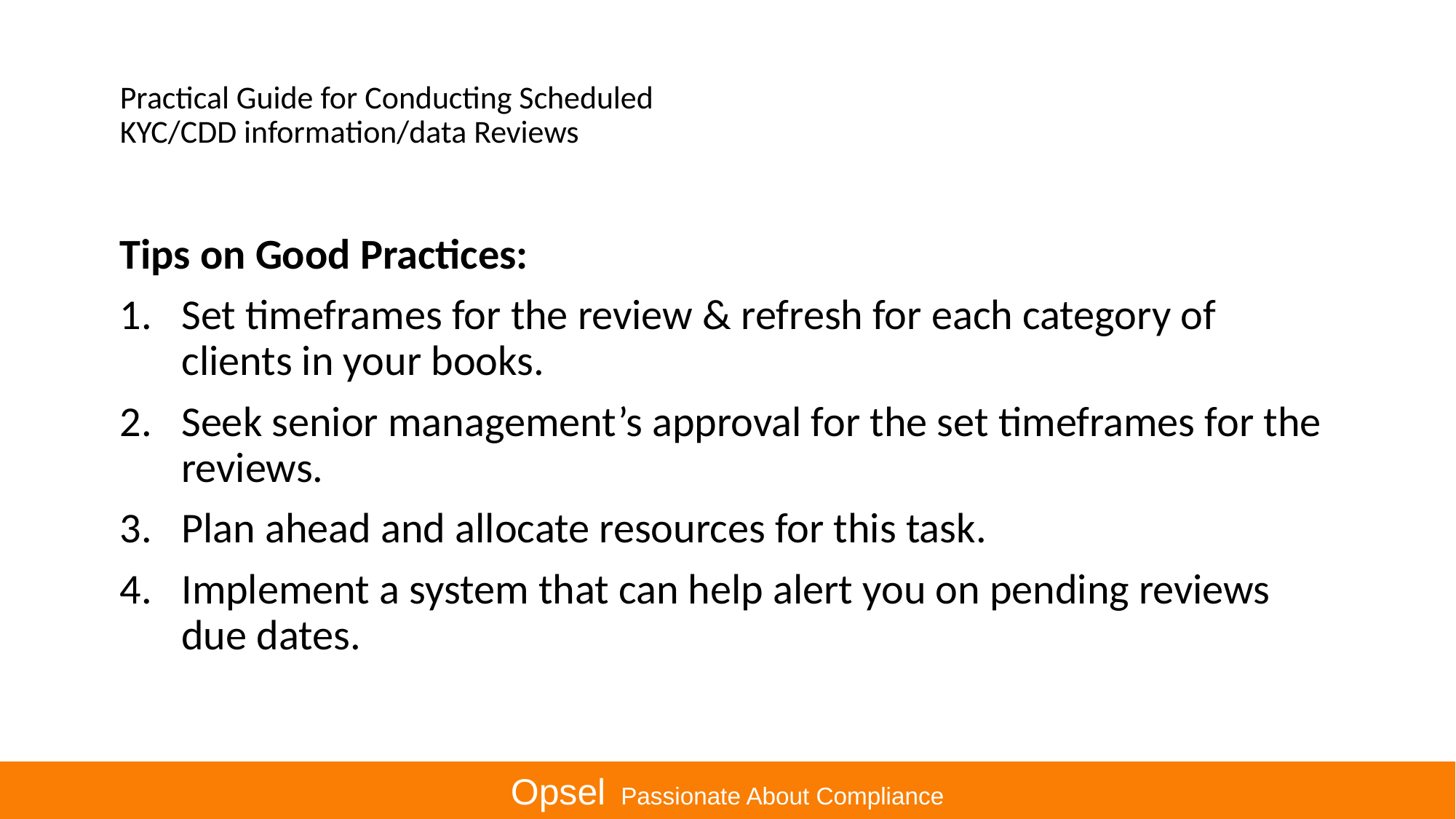

# Practical Guide for Conducting Scheduled KYC/CDD information/data Reviews
Tips on Good Practices:
Set timeframes for the review & refresh for each category of clients in your books.
Seek senior management’s approval for the set timeframes for the reviews.
Plan ahead and allocate resources for this task.
Implement a system that can help alert you on pending reviews due dates.

Opsel  Passionate About Compliance